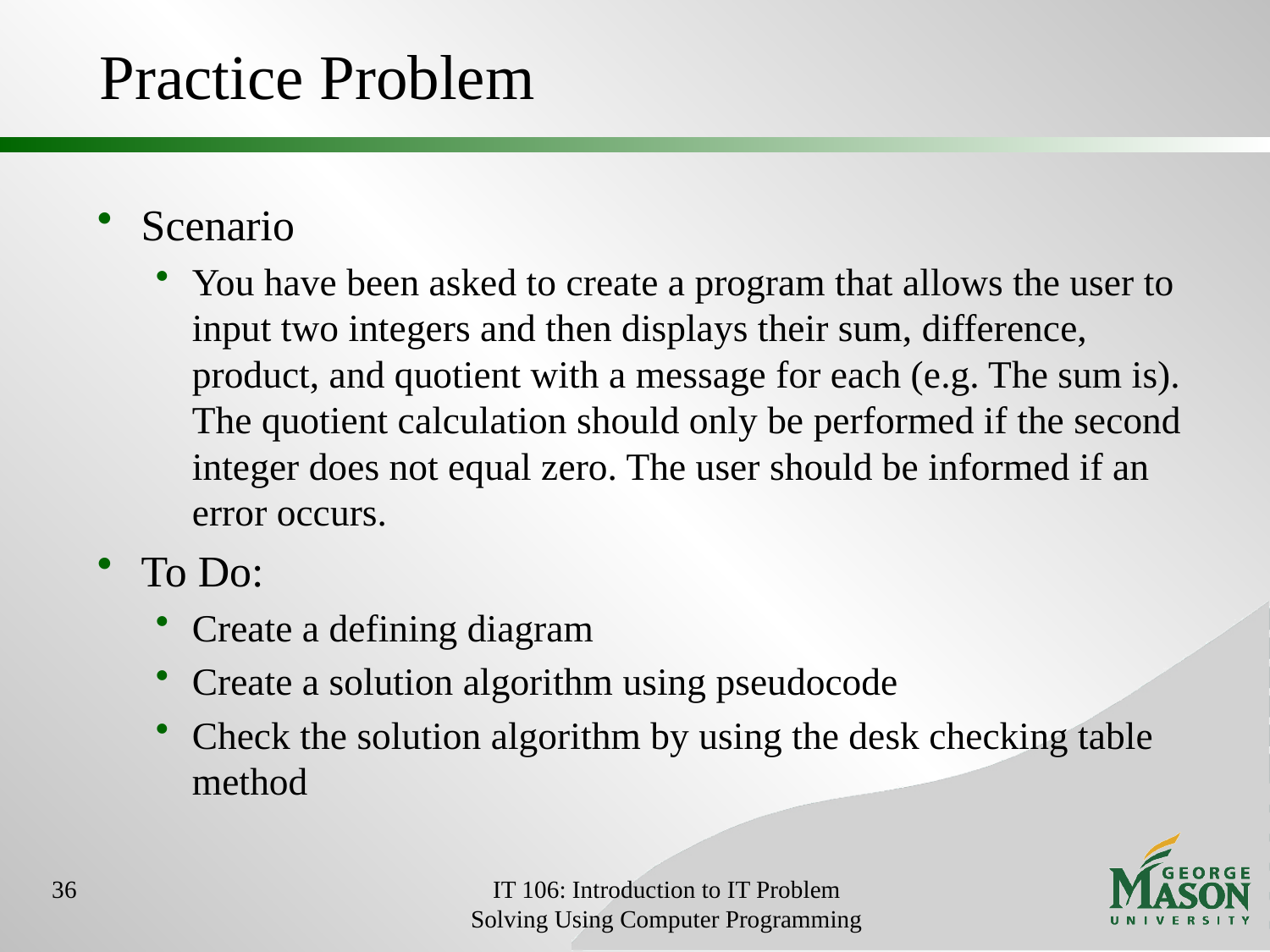

# Practice Problem
Scenario
You have been asked to create a program that allows the user to input two integers and then displays their sum, difference, product, and quotient with a message for each (e.g. The sum is). The quotient calculation should only be performed if the second integer does not equal zero. The user should be informed if an error occurs.
To Do:
Create a defining diagram
Create a solution algorithm using pseudocode
Check the solution algorithm by using the desk checking table method
36
IT 106: Introduction to IT Problem Solving Using Computer Programming